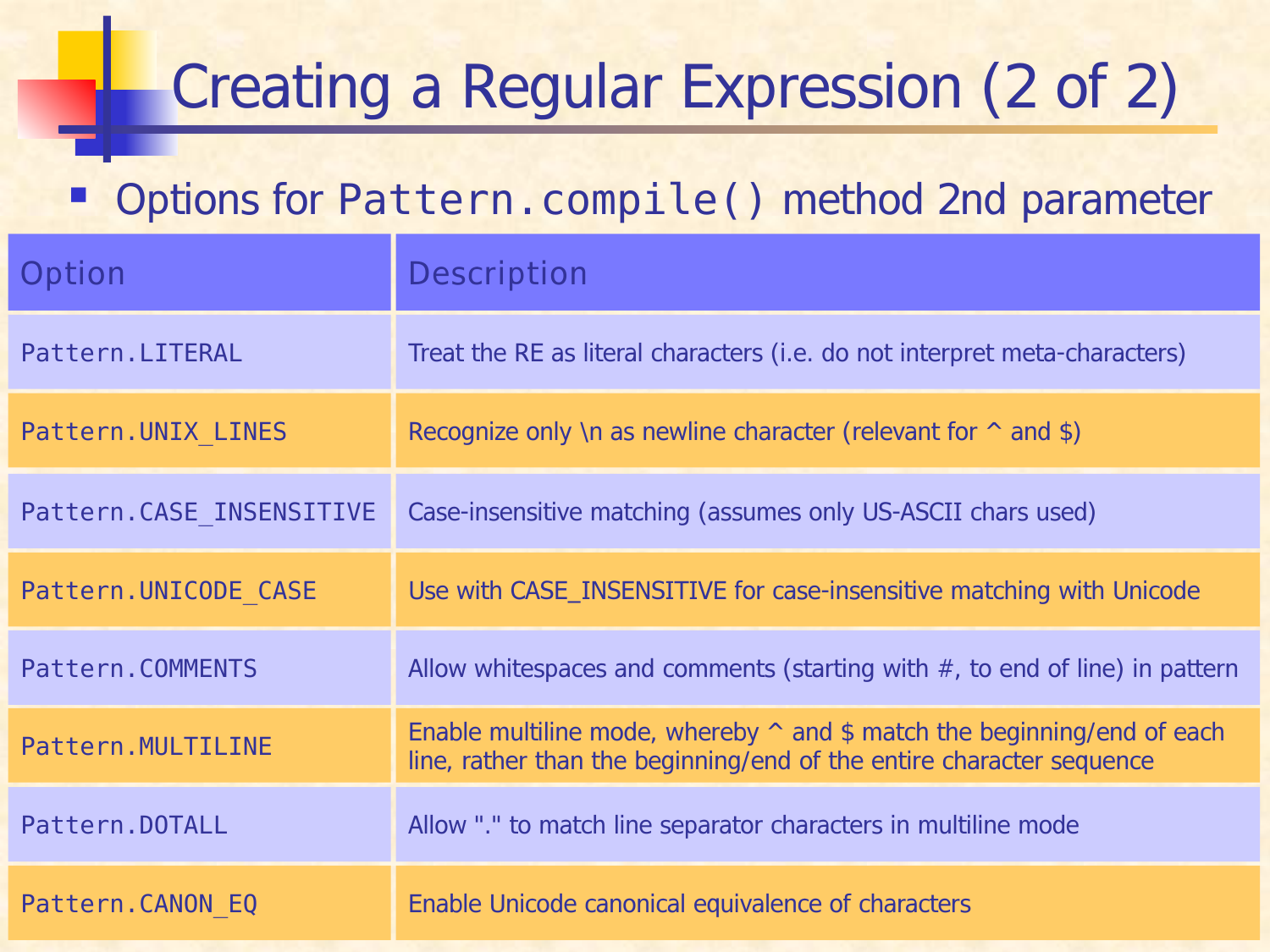

# Creating a Regular Expression (2 of 2)
Options for Pattern.compile() method 2nd parameter
Option
Description
Pattern.LITERAL
Treat the RE as literal characters (i.e. do not interpret meta-characters)
Pattern.UNIX_LINES
Recognize only \n as newline character (relevant for ^ and $)
Pattern.CASE_INSENSITIVE
Case-insensitive matching (assumes only US-ASCII chars used)
Pattern.UNICODE_CASE
Use with CASE_INSENSITIVE for case-insensitive matching with Unicode
Pattern.COMMENTS
Allow whitespaces and comments (starting with #, to end of line) in pattern
Pattern.MULTILINE
Enable multiline mode, whereby ^ and $ match the beginning/end of each line, rather than the beginning/end of the entire character sequence
Pattern.DOTALL
Allow "." to match line separator characters in multiline mode
Pattern.CANON_EQ
Enable Unicode canonical equivalence of characters
20